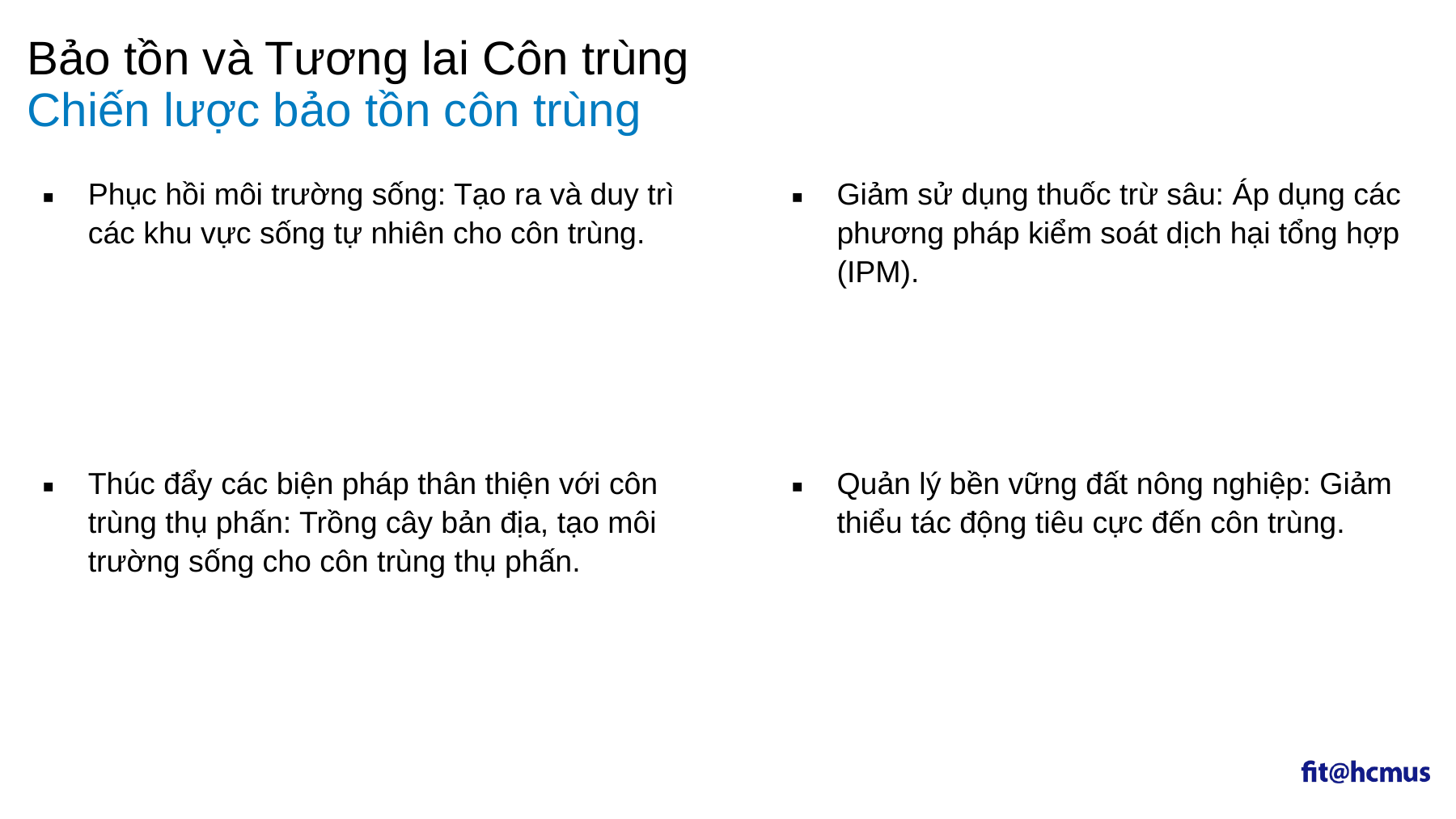

Bảo tồn và Tương lai Côn trùng
# Chiến lược bảo tồn côn trùng
Giảm sử dụng thuốc trừ sâu: Áp dụng các phương pháp kiểm soát dịch hại tổng hợp (IPM).
Phục hồi môi trường sống: Tạo ra và duy trì các khu vực sống tự nhiên cho côn trùng.
Thúc đẩy các biện pháp thân thiện với côn trùng thụ phấn: Trồng cây bản địa, tạo môi trường sống cho côn trùng thụ phấn.
Quản lý bền vững đất nông nghiệp: Giảm thiểu tác động tiêu cực đến côn trùng.